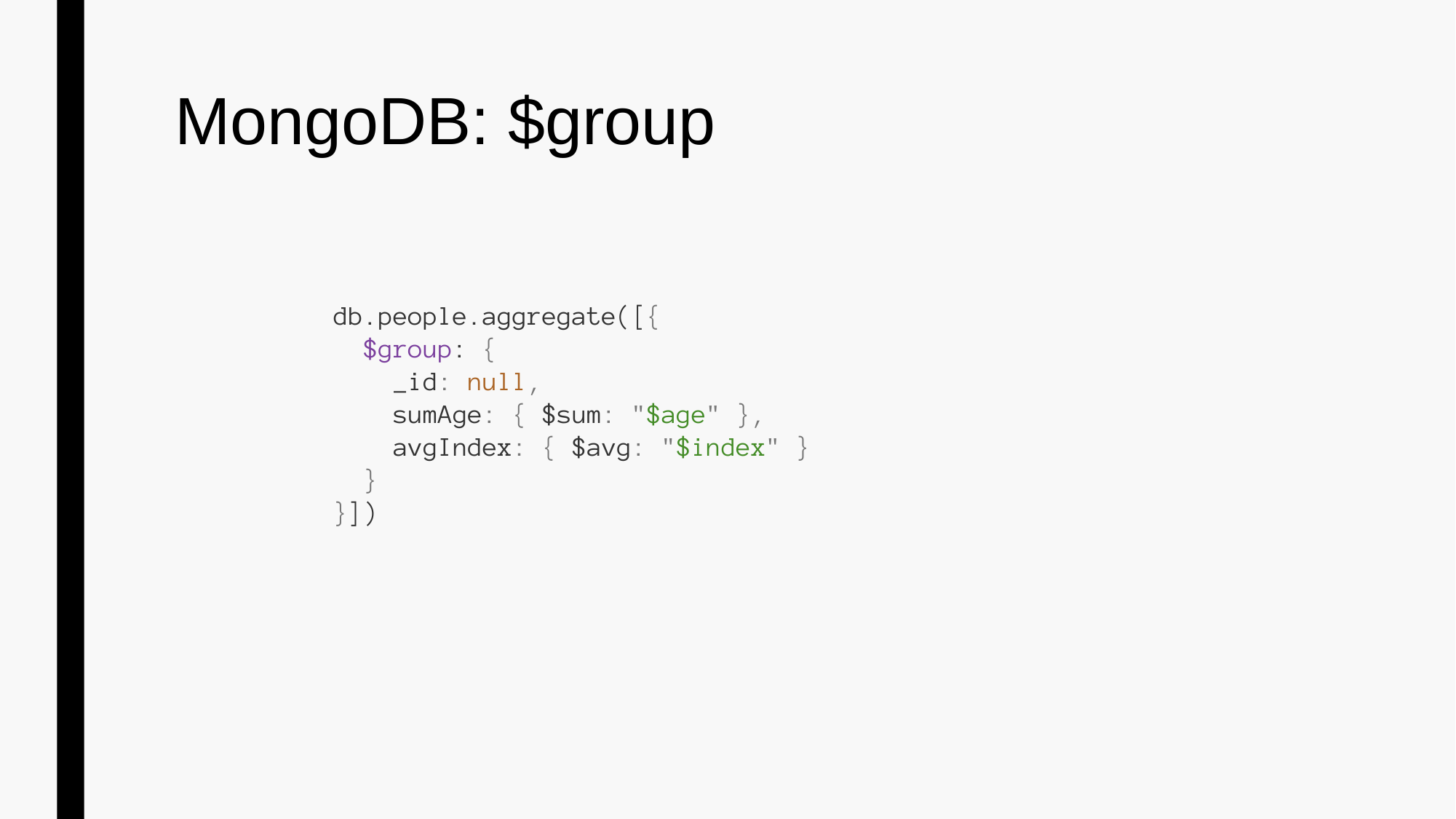

# MongoDB: $group

db.people.aggregate([{
  $group: {
    _id: null,
    sumAge: { $sum: "$age" },
    avgIndex: { $avg: "$index" }
  }
}])